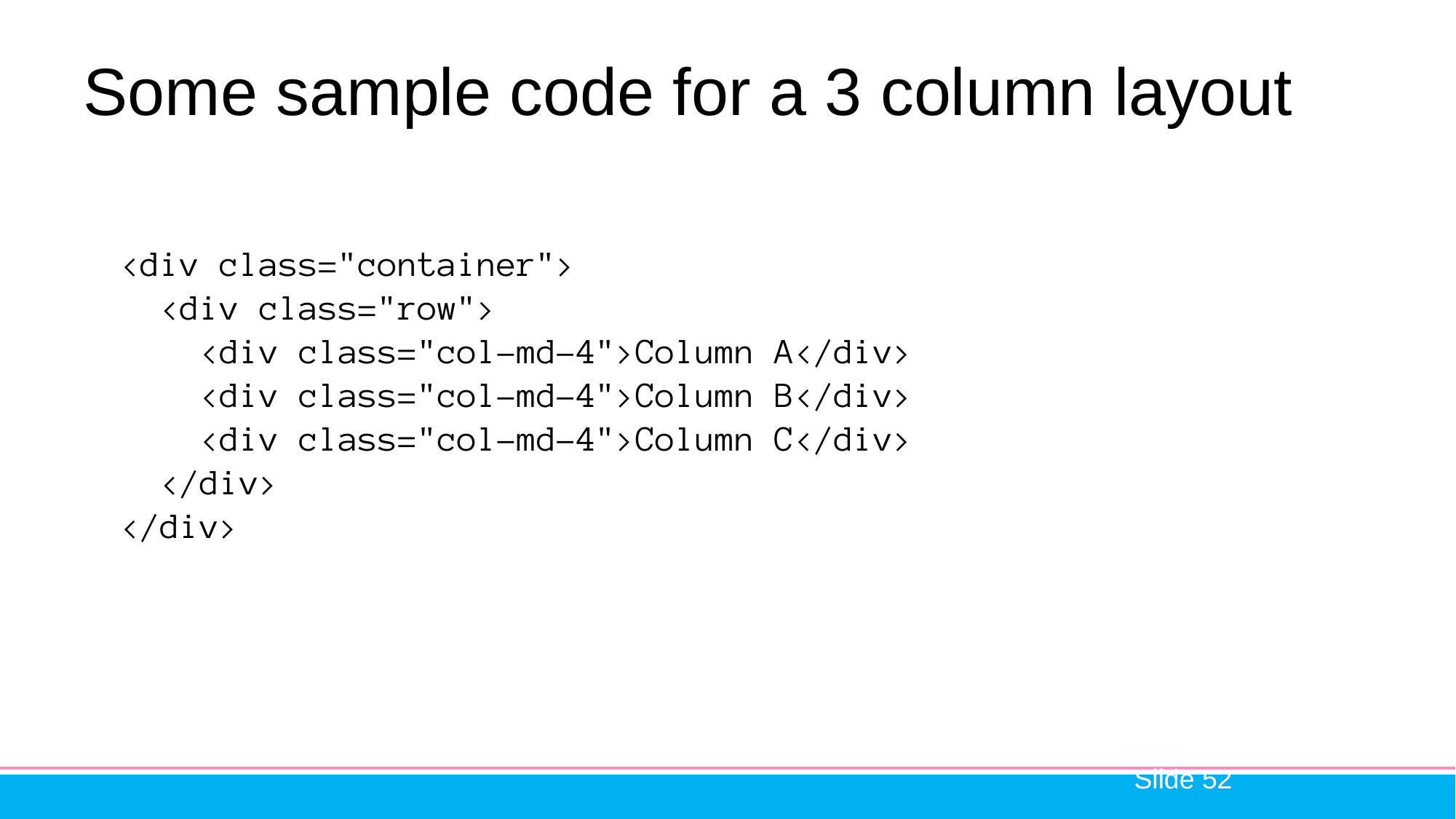

# Some sample code for a 3 column layout

<div class="container">
  <div class="row">
    <div class="col-md-4">Column A</div>
    <div class="col-md-4">Column B</div>
    <div class="col-md-4">Column C</div>
  </div>
</div>
 Slide 52